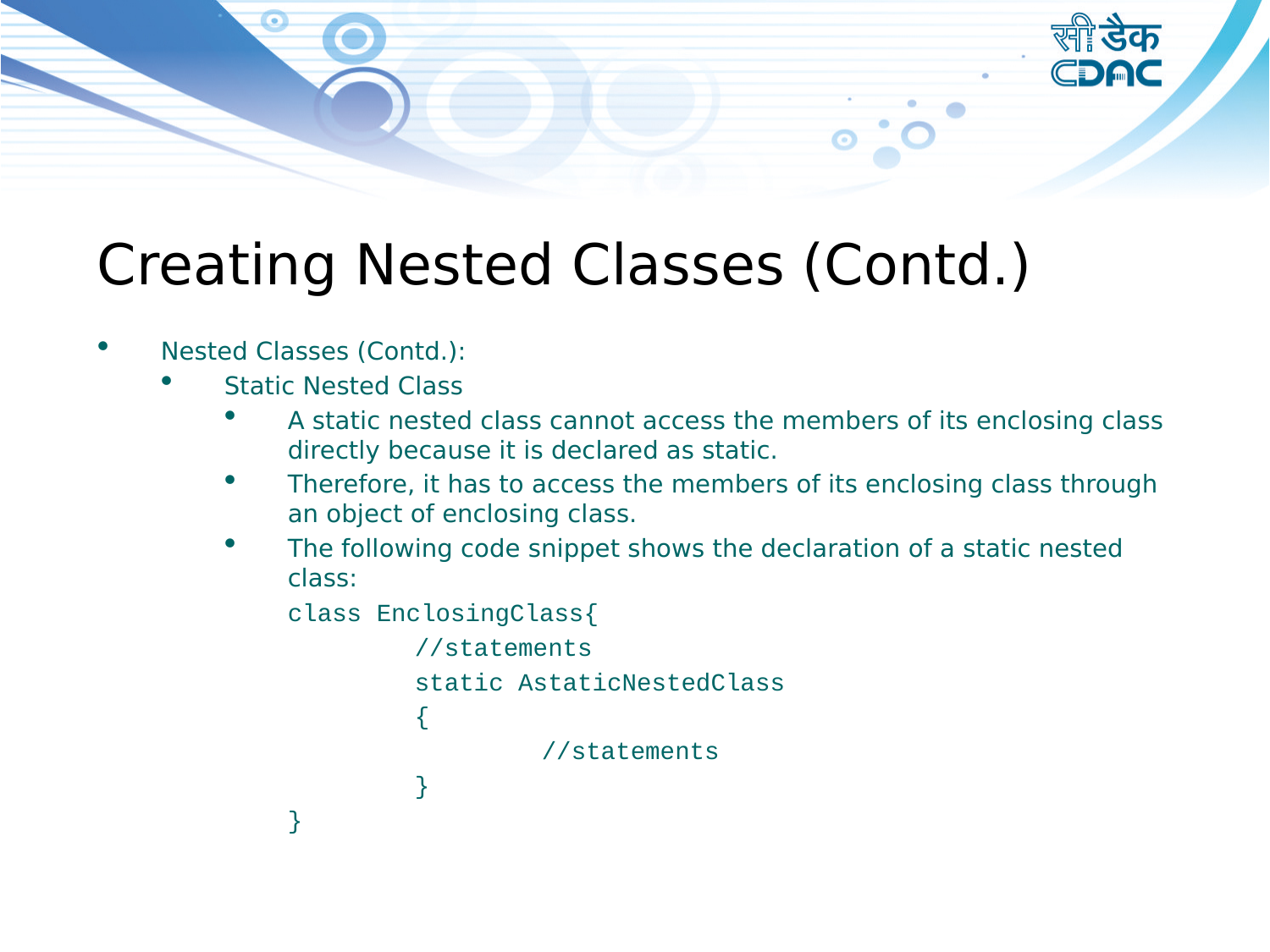

Creating Nested Classes (Contd.)

Nested Classes (Contd.):
Static Nested Class
A static nested class cannot access the members of its enclosing class directly because it is declared as static.
Therefore, it has to access the members of its enclosing class through an object of enclosing class.
The following code snippet shows the declaration of a static nested class:
	class EnclosingClass{
		//statements
		static AstaticNestedClass
		{
			//statements
		}
	}